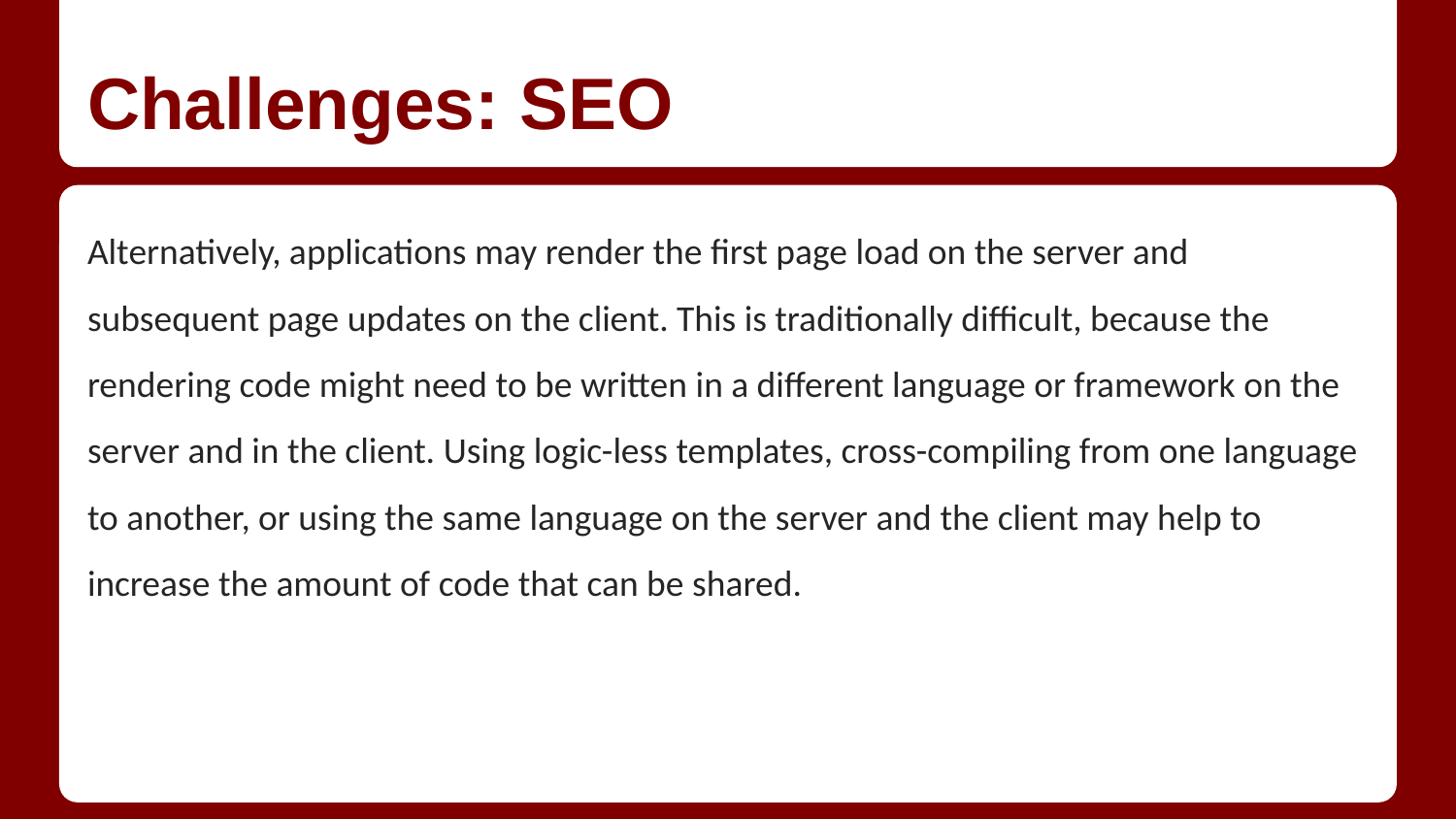

# Challenges: SEO
Alternatively, applications may render the first page load on the server and subsequent page updates on the client. This is traditionally difficult, because the rendering code might need to be written in a different language or framework on the server and in the client. Using logic-less templates, cross-compiling from one language to another, or using the same language on the server and the client may help to increase the amount of code that can be shared.